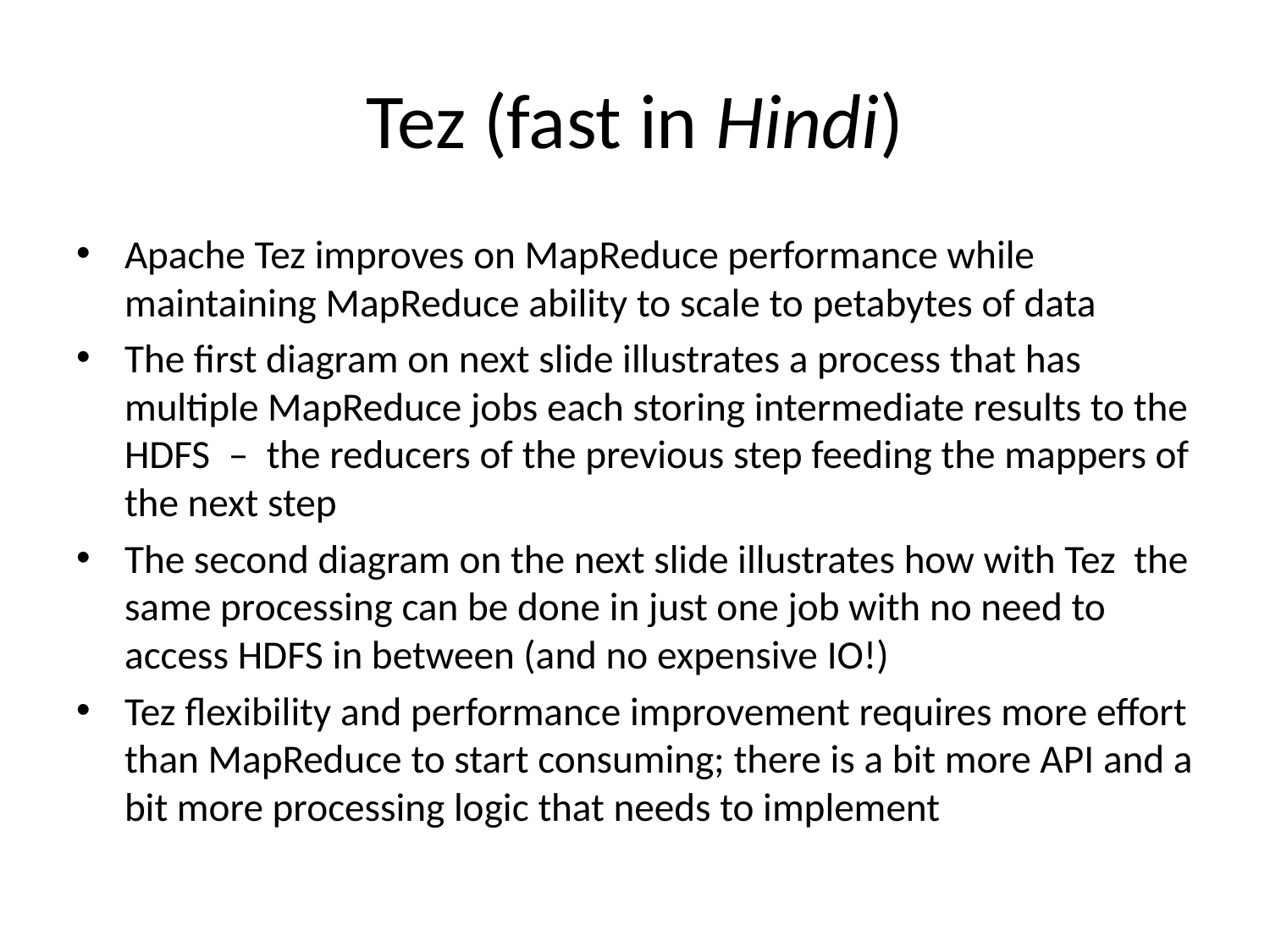

# Tez (fast in Hindi)
Apache Tez improves on MapReduce performance while maintaining MapReduce ability to scale to petabytes of data
The first diagram on next slide illustrates a process that has multiple MapReduce jobs each storing intermediate results to the HDFS  –  the reducers of the previous step feeding the mappers of the next step
The second diagram on the next slide illustrates how with Tez  the same processing can be done in just one job with no need to access HDFS in between (and no expensive IO!)
Tez flexibility and performance improvement requires more effort than MapReduce to start consuming; there is a bit more API and a bit more processing logic that needs to implement